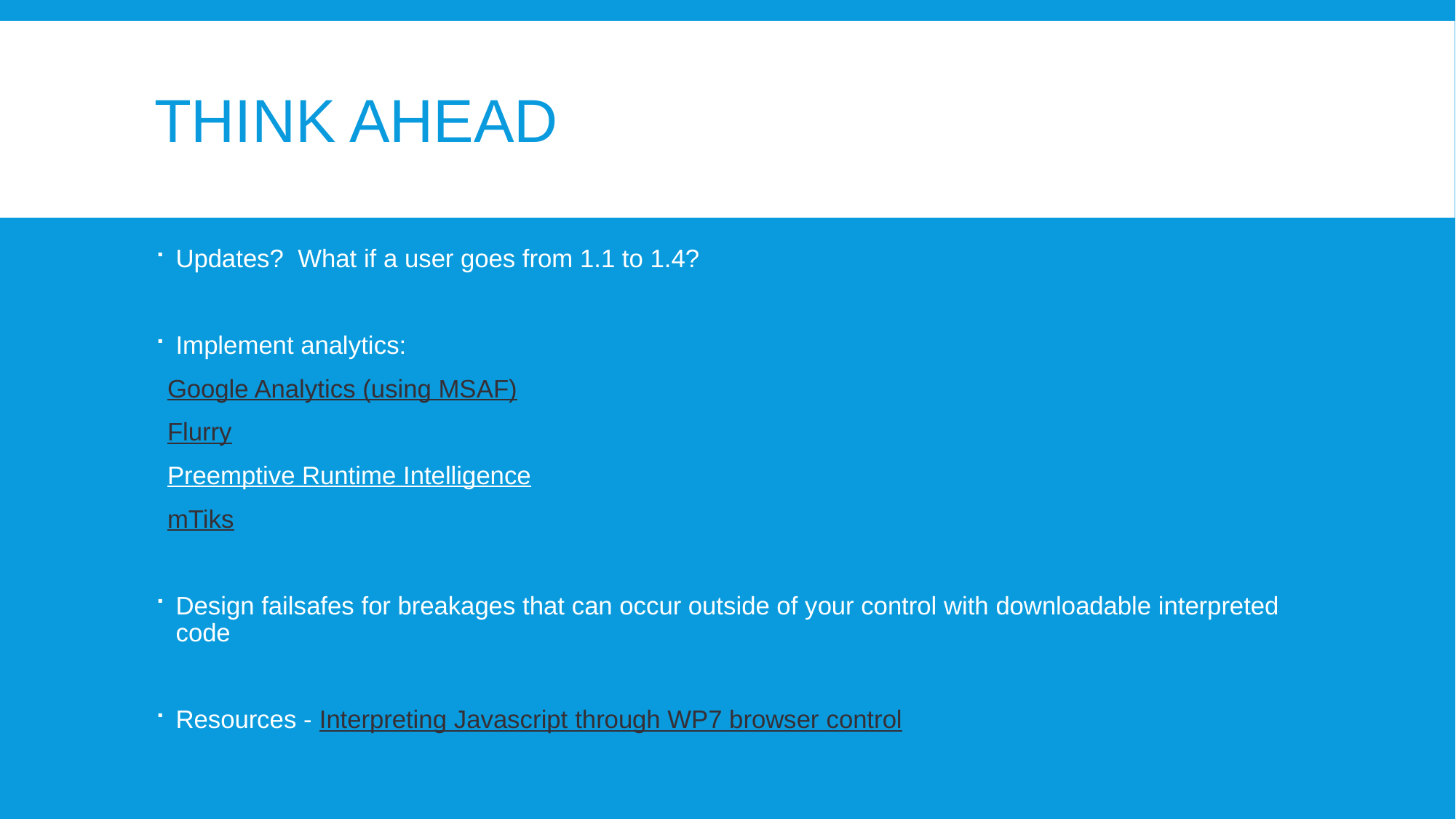

# Think Ahead
Updates?  What if a user goes from 1.1 to 1.4?

Implement analytics:
Google Analytics (using MSAF)
Flurry
Preemptive Runtime Intelligence
mTiks

Design failsafes for breakages that can occur outside of your control with downloadable interpreted code

Resources - Interpreting Javascript through WP7 browser control